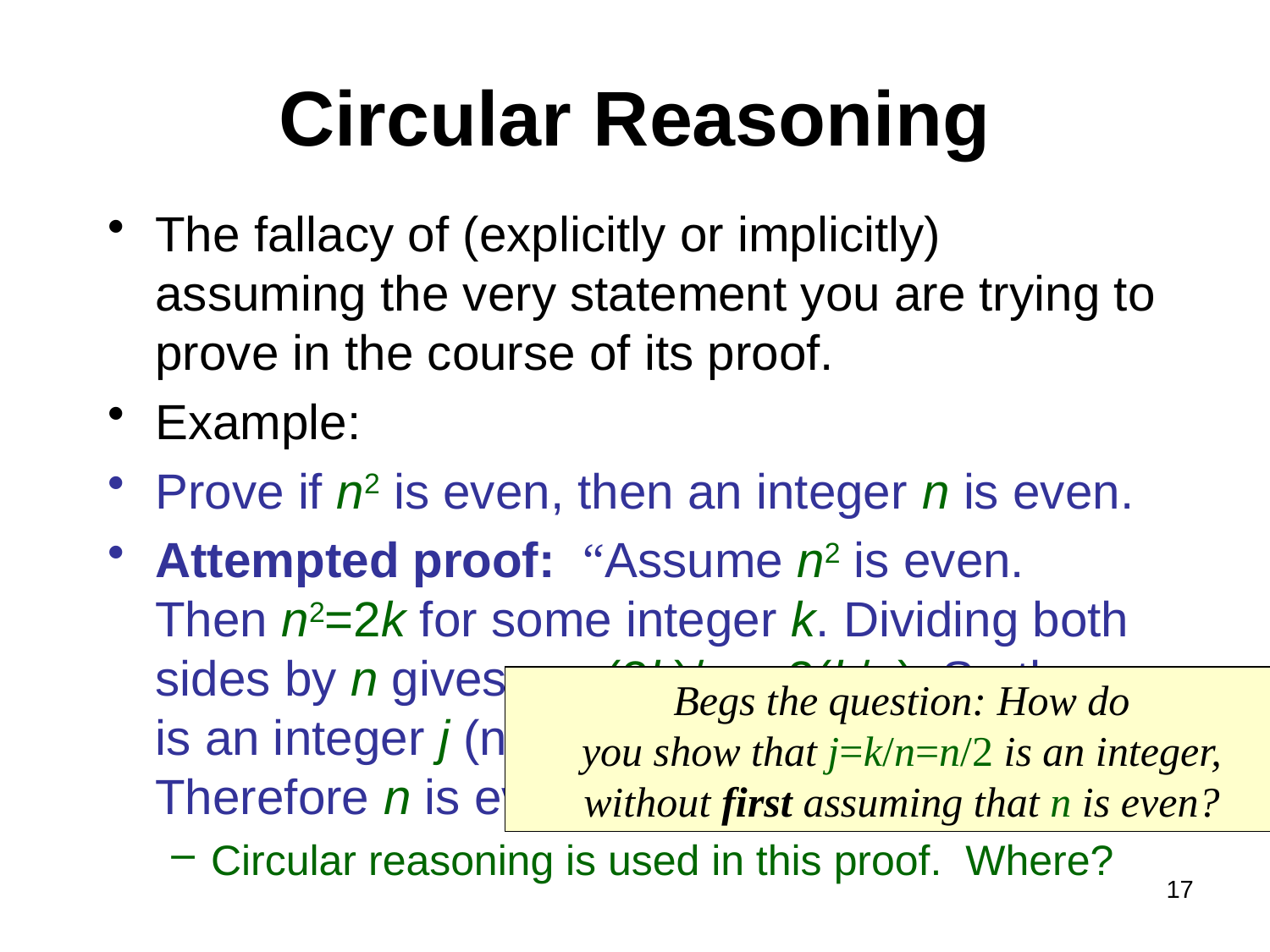

# Circular Reasoning
The fallacy of (explicitly or implicitly) assuming the very statement you are trying to prove in the course of its proof.
Example:
Prove if n2 is even, then an integer n is even.
Attempted proof:  “Assume n2 is even.  Then n2=2k for some integer k. Dividing both sides by n gives n = (2k)/n = 2(k/n). So there is an integer j (namely k/n) such that n=2j.  Therefore n is even.”
Circular reasoning is used in this proof.  Where?
Begs the question: How do
you show that j=k/n=n/2 is an integer, without first assuming that n is even?
17